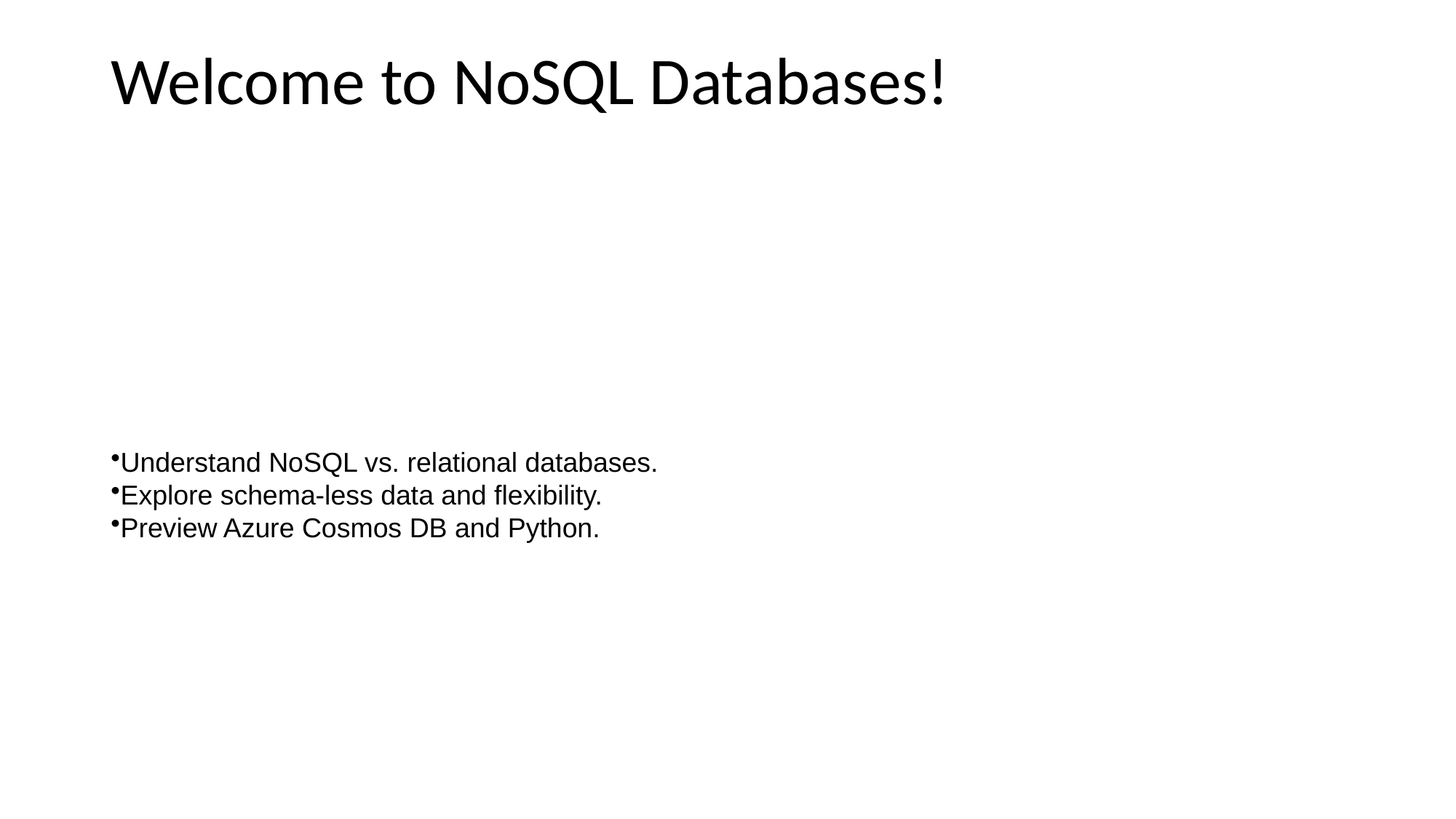

# Welcome to NoSQL Databases!

Understand NoSQL vs. relational databases.
Explore schema-less data and flexibility.
Preview Azure Cosmos DB and Python.